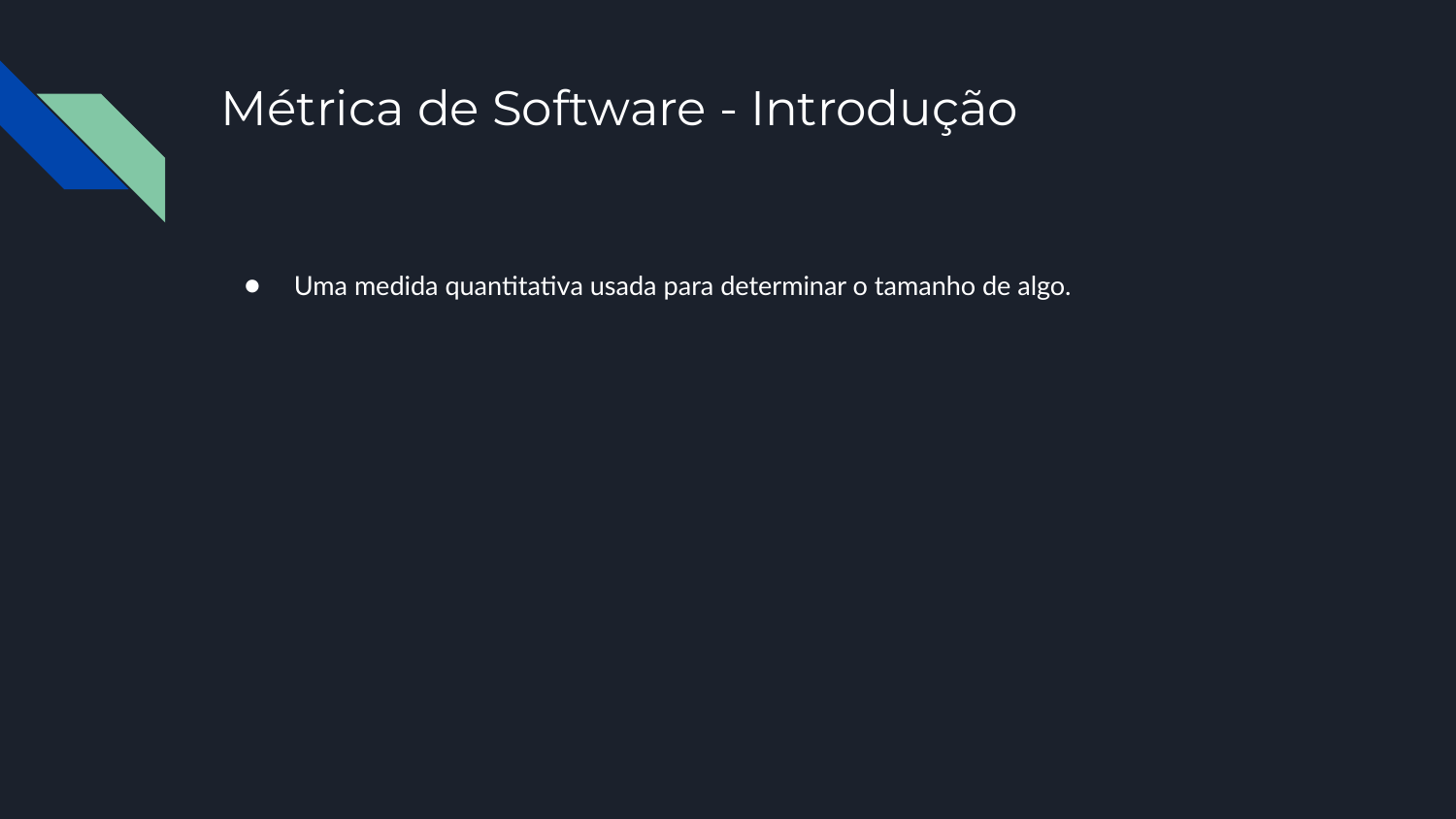

# Métrica de Software - Introdução

Uma medida quantitativa usada para determinar o tamanho de algo.